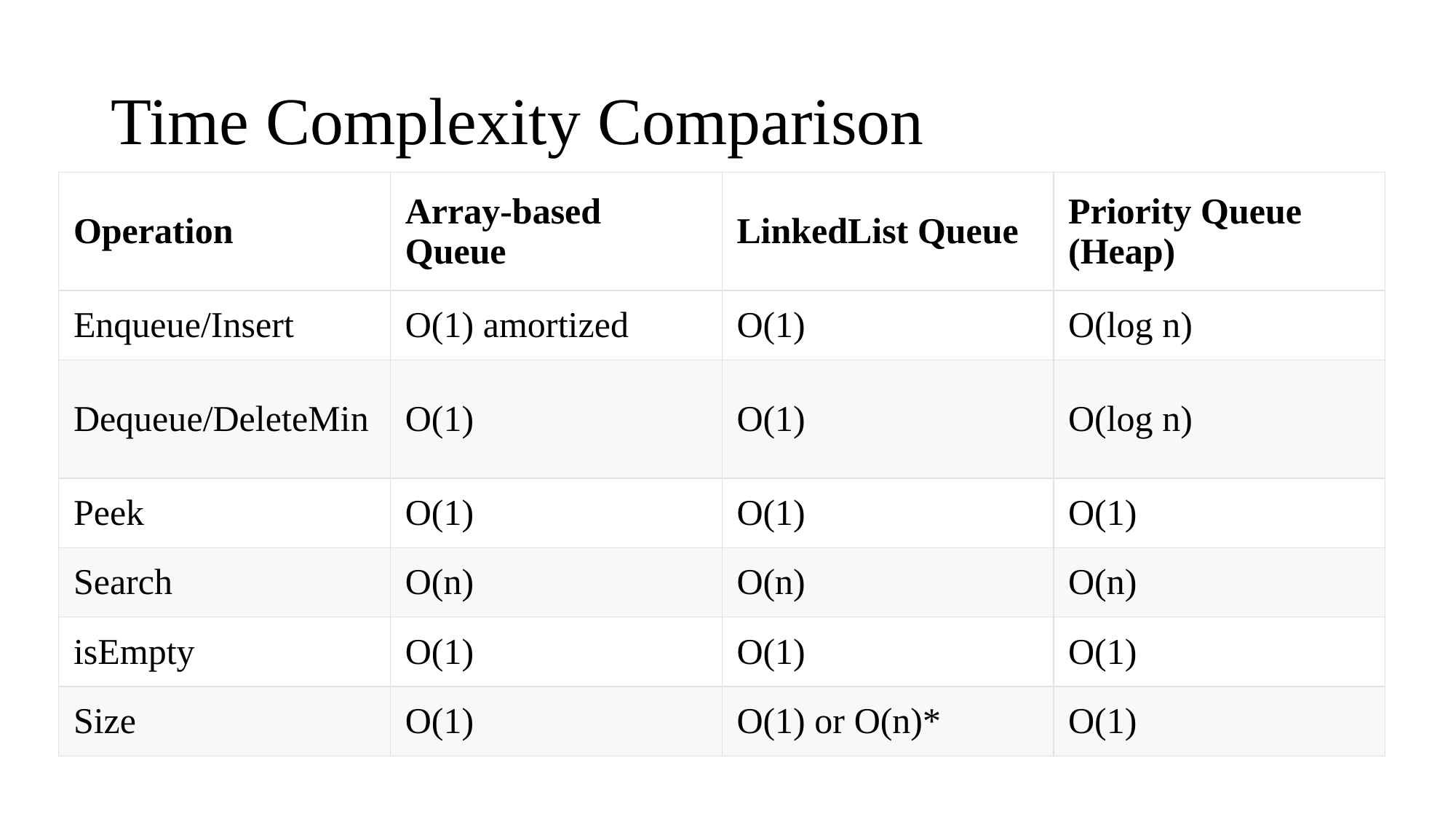

# Time Complexity Comparison
| Operation | Array-based Queue | LinkedList Queue | Priority Queue (Heap) |
| --- | --- | --- | --- |
| Enqueue/Insert | O(1) amortized | O(1) | O(log n) |
| Dequeue/DeleteMin | O(1) | O(1) | O(log n) |
| Peek | O(1) | O(1) | O(1) |
| Search | O(n) | O(n) | O(n) |
| isEmpty | O(1) | O(1) | O(1) |
| Size | O(1) | O(1) or O(n)\* | O(1) |